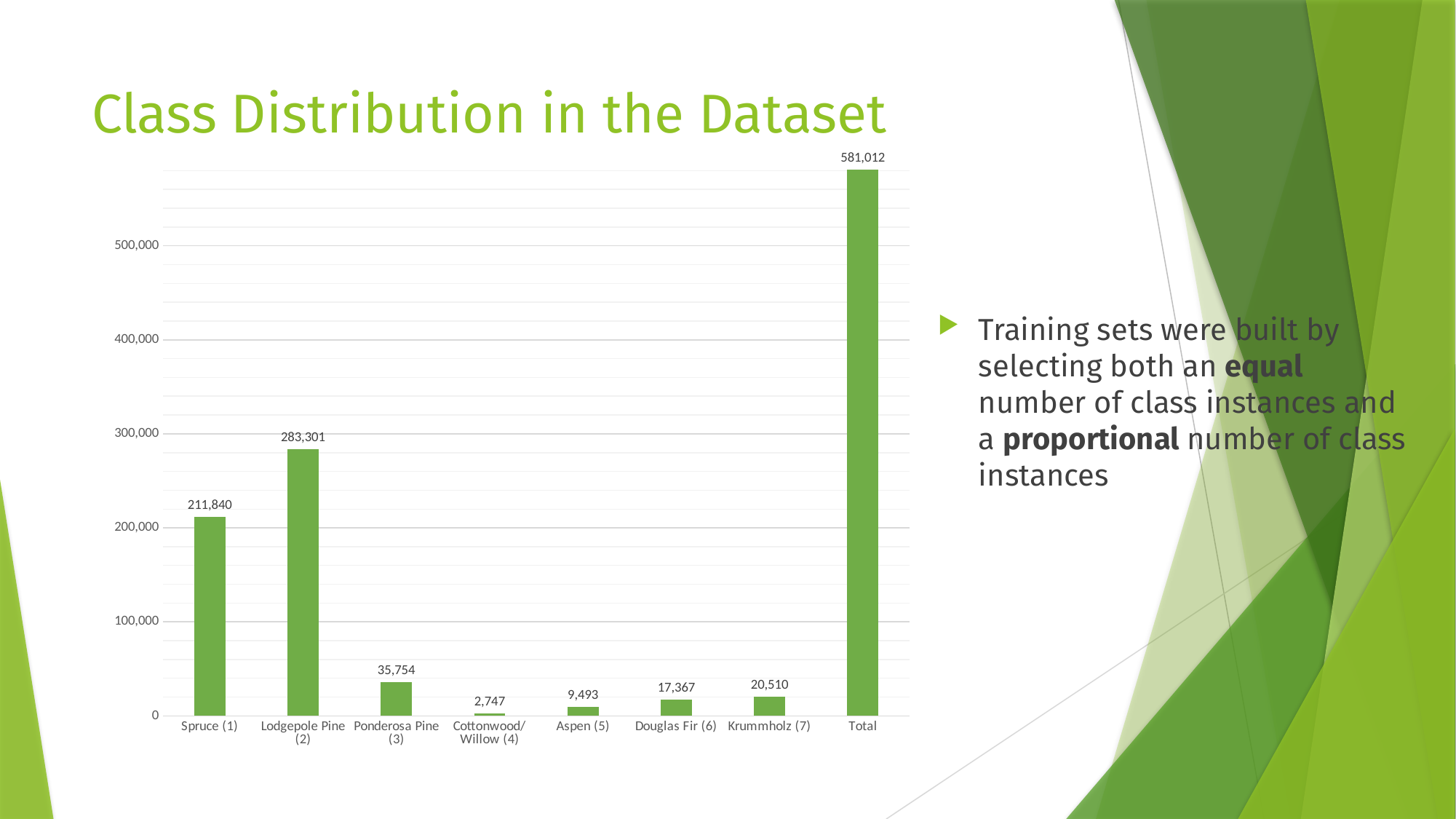

# Class Distribution in the Dataset

### Chart

| Category |  |
|---|---|
| Spruce (1) | 211840.0 |
| Lodgepole Pine (2) | 283301.0 |
| Ponderosa Pine (3) | 35754.0 |
| Cottonwood/Willow (4) | 2747.0 |
| Aspen (5) | 9493.0 |
| Douglas Fir (6) | 17367.0 |
| Krummholz (7) | 20510.0 |
| Total | 581012.0 |
Training sets were built by selecting both an equal number of class instances and a proportional number of class instances
6